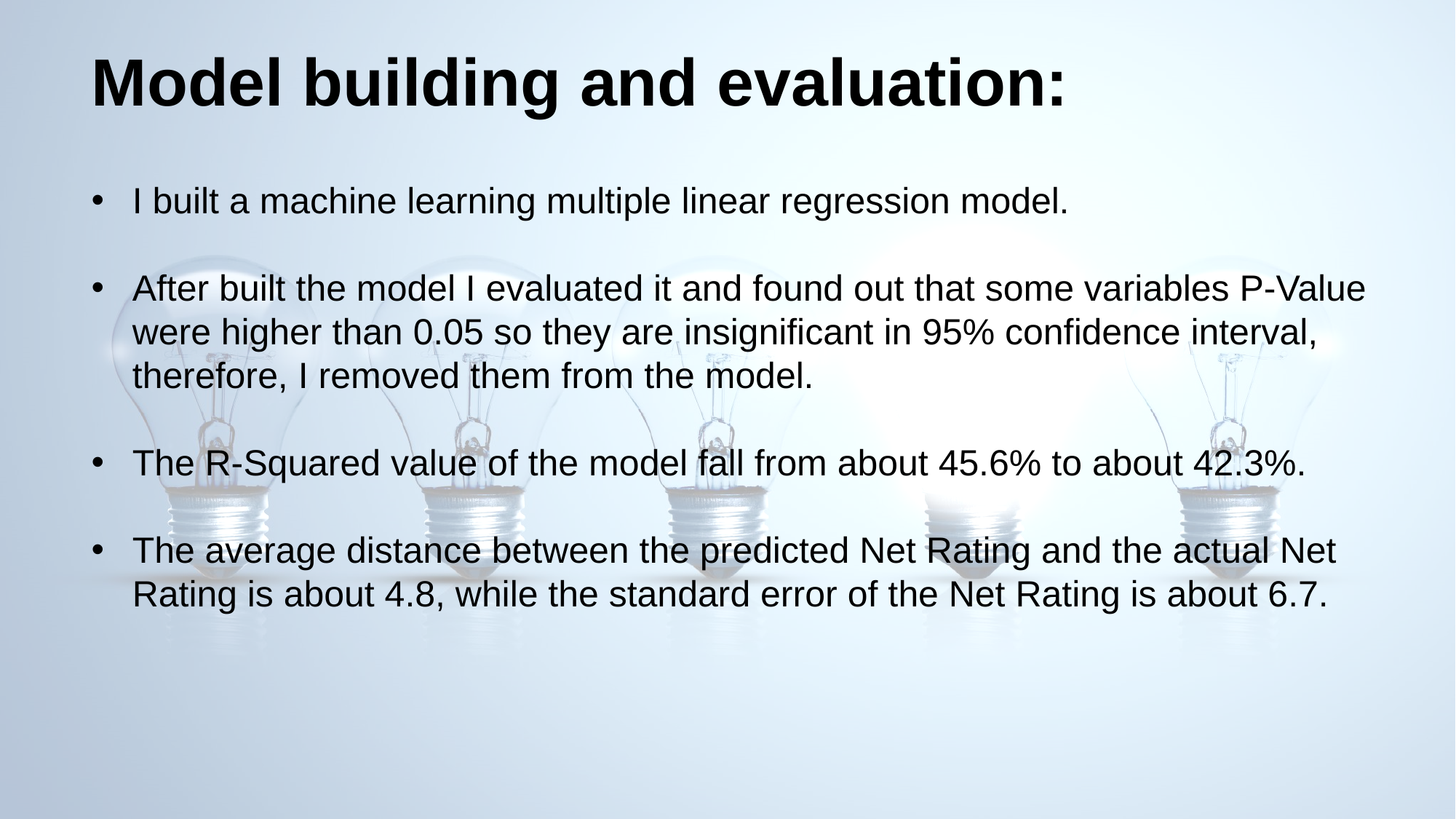

# Model building and evaluation:

I built a machine learning multiple linear regression model.

After built the model I evaluated it and found out that some variables P-Value were higher than 0.05 so they are insignificant in 95% confidence interval, therefore, I removed them from the model.

The R-Squared value of the model fall from about 45.6% to about 42.3%.

The average distance between the predicted Net Rating and the actual Net Rating is about 4.8, while the standard error of the Net Rating is about 6.7.